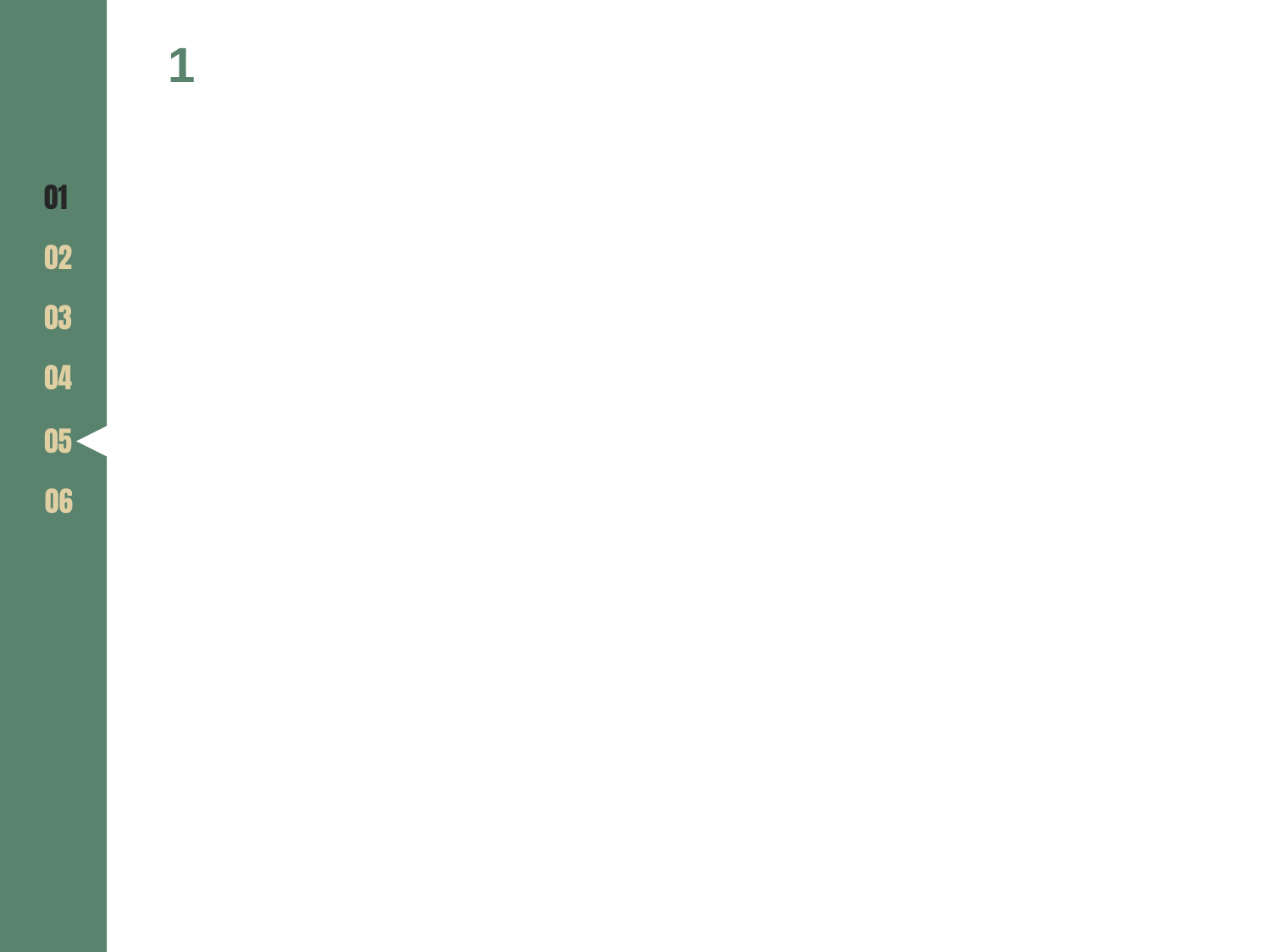

1
01
02
03
04

05
06